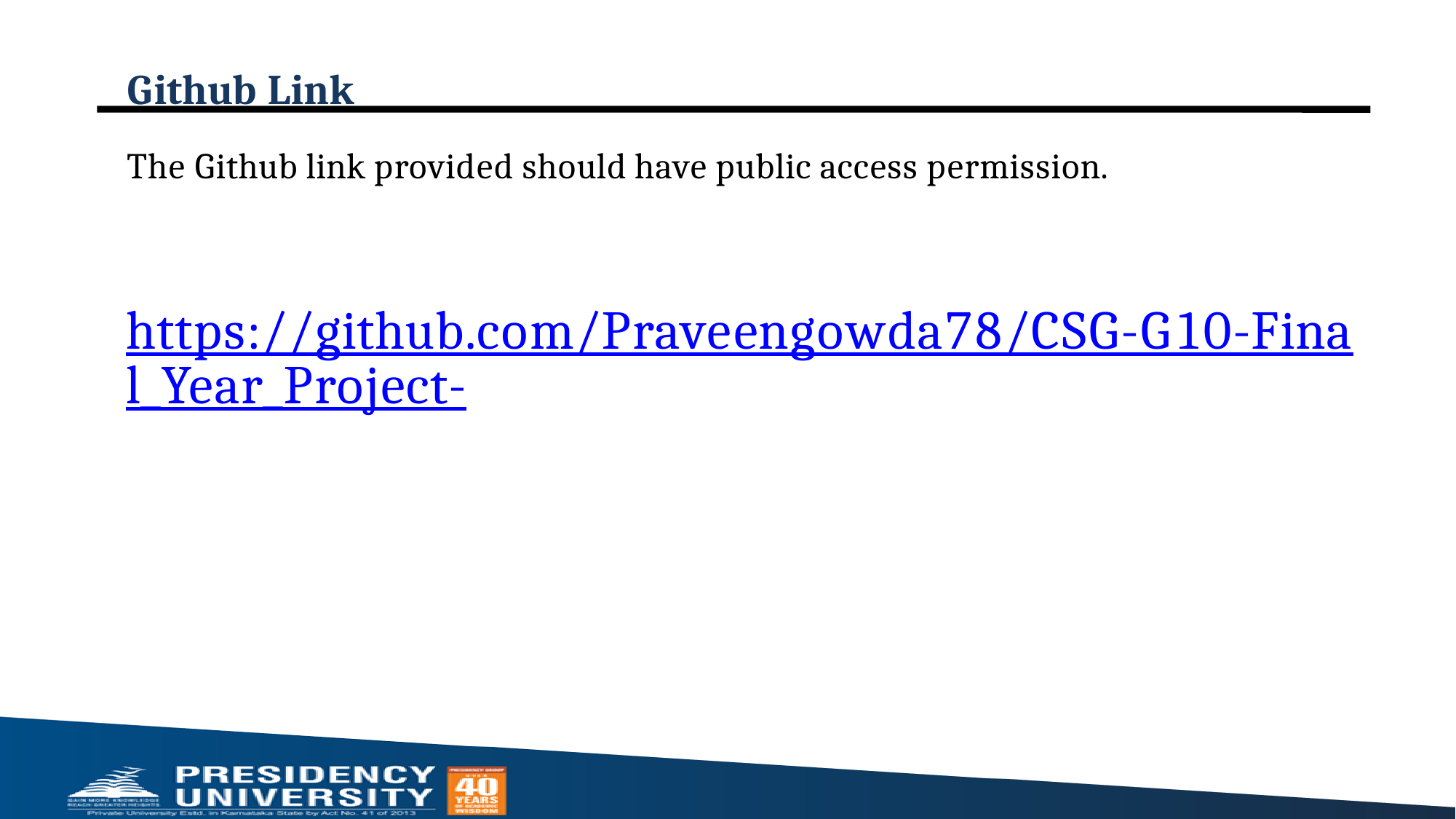

# Github Link

The Github link provided should have public access permission.

https://github.com/Praveengowda78/CSG-G10-Final_Year_Project-